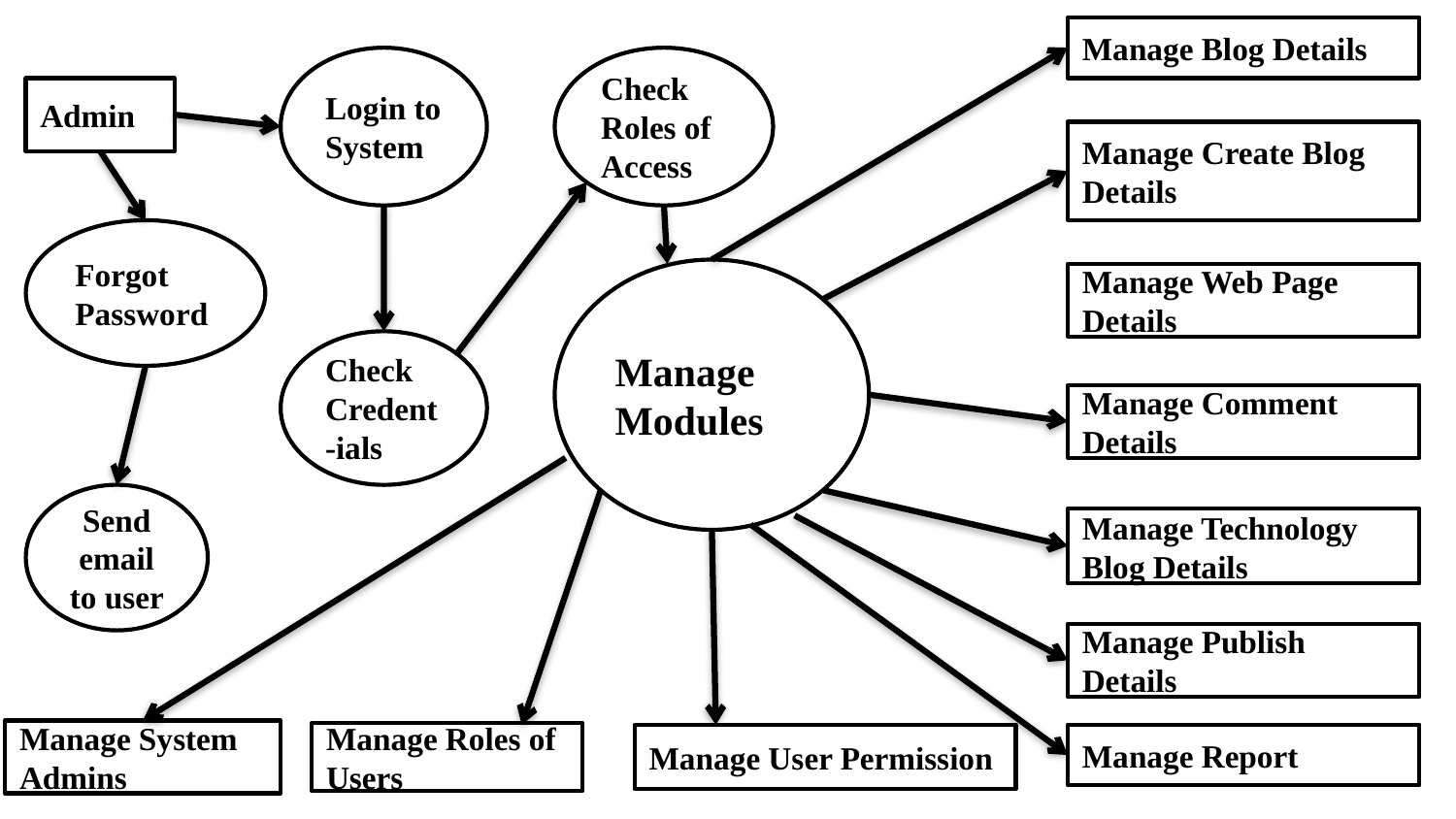

Manage Blog Details
Login to System
Check Roles of Access
Admin
Manage Create Blog Details
Forgot Password
Manage Modules
Manage Web Page Details
Check Credent-ials
Manage Comment Details
Send email to user
Manage Technology Blog Details
Manage Publish Details
Manage System Admins
Manage Roles of Users
Manage Report
Manage User Permission